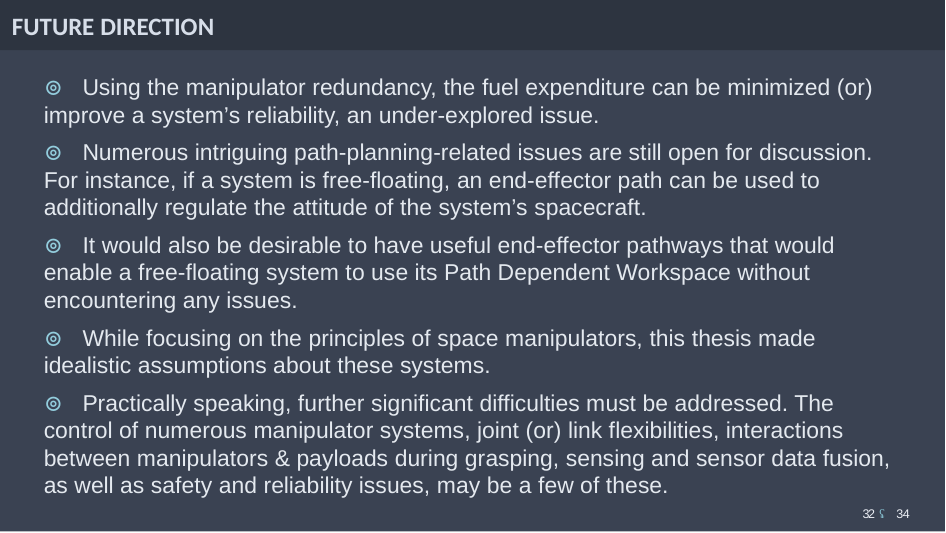

# FUTURE DIRECTION
⊚   Using the manipulator redundancy, the fuel expenditure can be minimized (or) improve a system’s reliability, an under-explored issue.
⊚   Numerous intriguing path-planning-related issues are still open for discussion. For instance, if a system is free-floating, an end-effector path can be used to additionally regulate the attitude of the system’s spacecraft.
⊚   It would also be desirable to have useful end-effector pathways that would enable a free-floating system to use its Path Dependent Workspace without encountering any issues.
⊚   While focusing on the principles of space manipulators, this thesis made idealistic assumptions about these systems.
⊚   Practically speaking, further significant difficulties must be addressed. The control of numerous manipulator systems, joint (or) link flexibilities, interactions between manipulators & payloads during grasping, sensing and sensor data fusion, as well as safety and reliability issues, may be a few of these.
32  ʢ 34